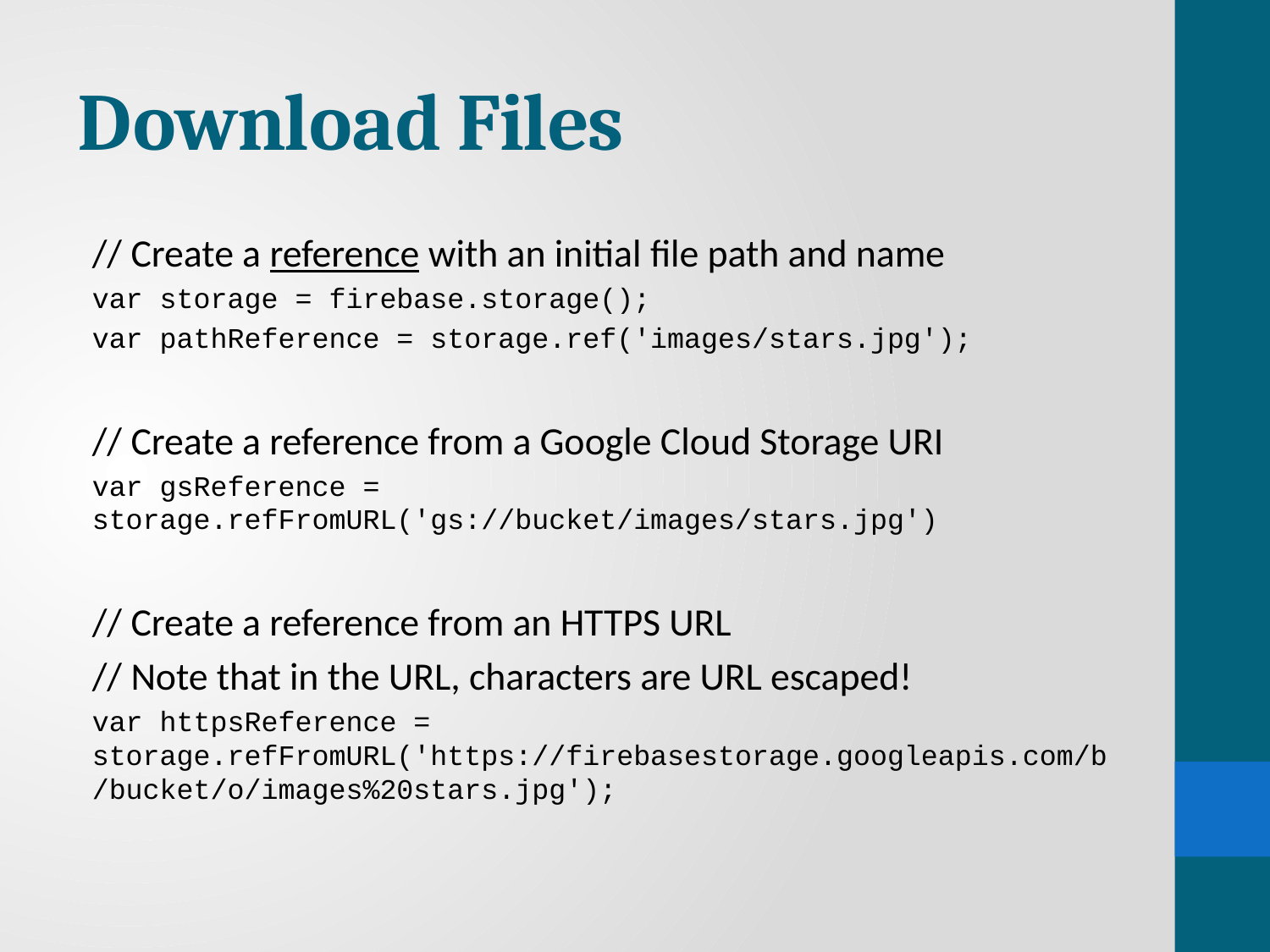

# Download Files
// Create a reference with an initial file path and name
var storage = firebase.storage();
var pathReference = storage.ref('images/stars.jpg');

// Create a reference from a Google Cloud Storage URI
var gsReference = storage.refFromURL('gs://bucket/images/stars.jpg')

// Create a reference from an HTTPS URL
// Note that in the URL, characters are URL escaped!
var httpsReference = storage.refFromURL('https://firebasestorage.googleapis.com/b/bucket/o/images%20stars.jpg');